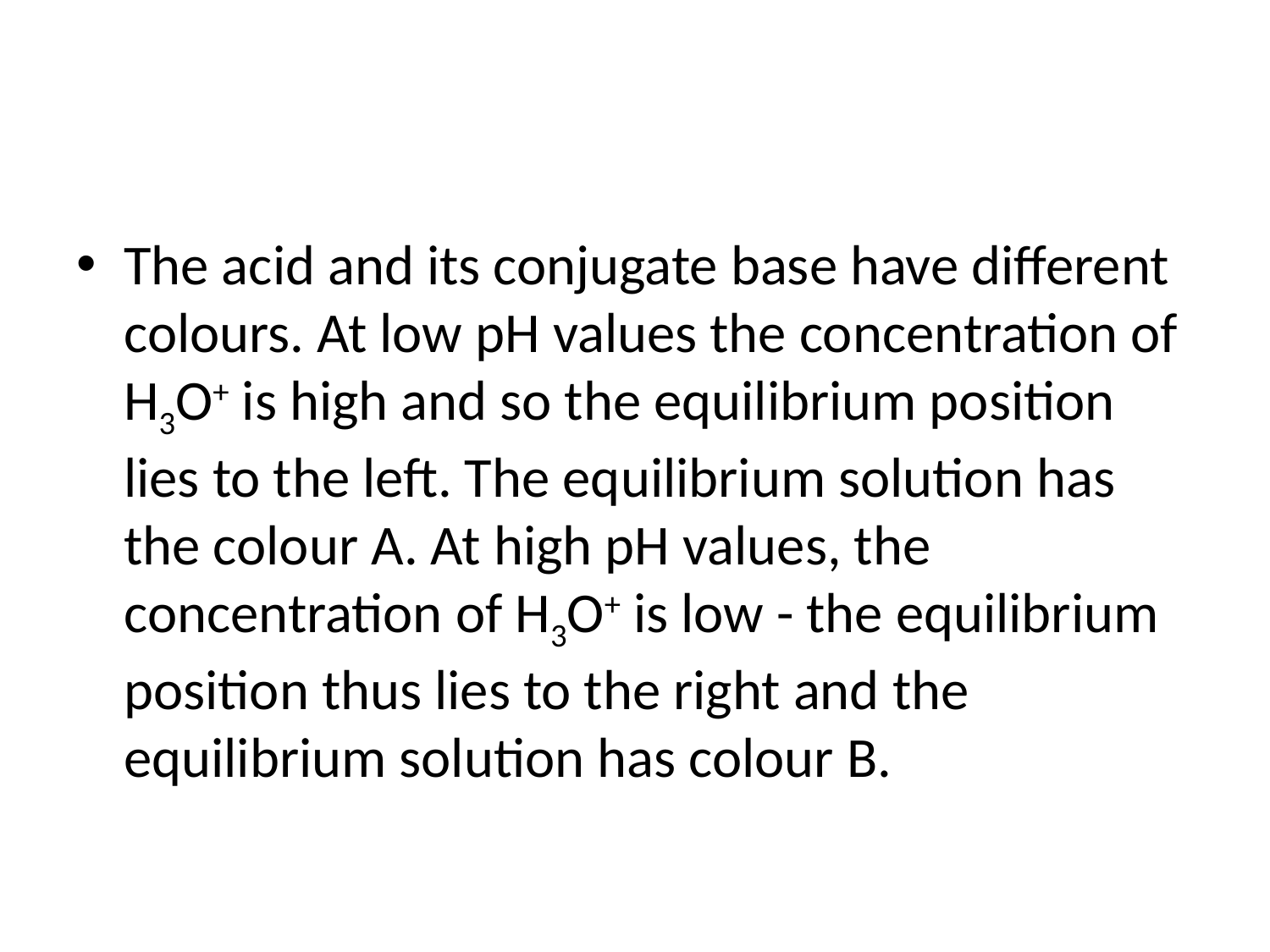

#
The acid and its conjugate base have different colours. At low pH values the concentration of H3O+ is high and so the equilibrium position lies to the left. The equilibrium solution has the colour A. At high pH values, the concentration of H3O+ is low - the equilibrium position thus lies to the right and the equilibrium solution has colour B.